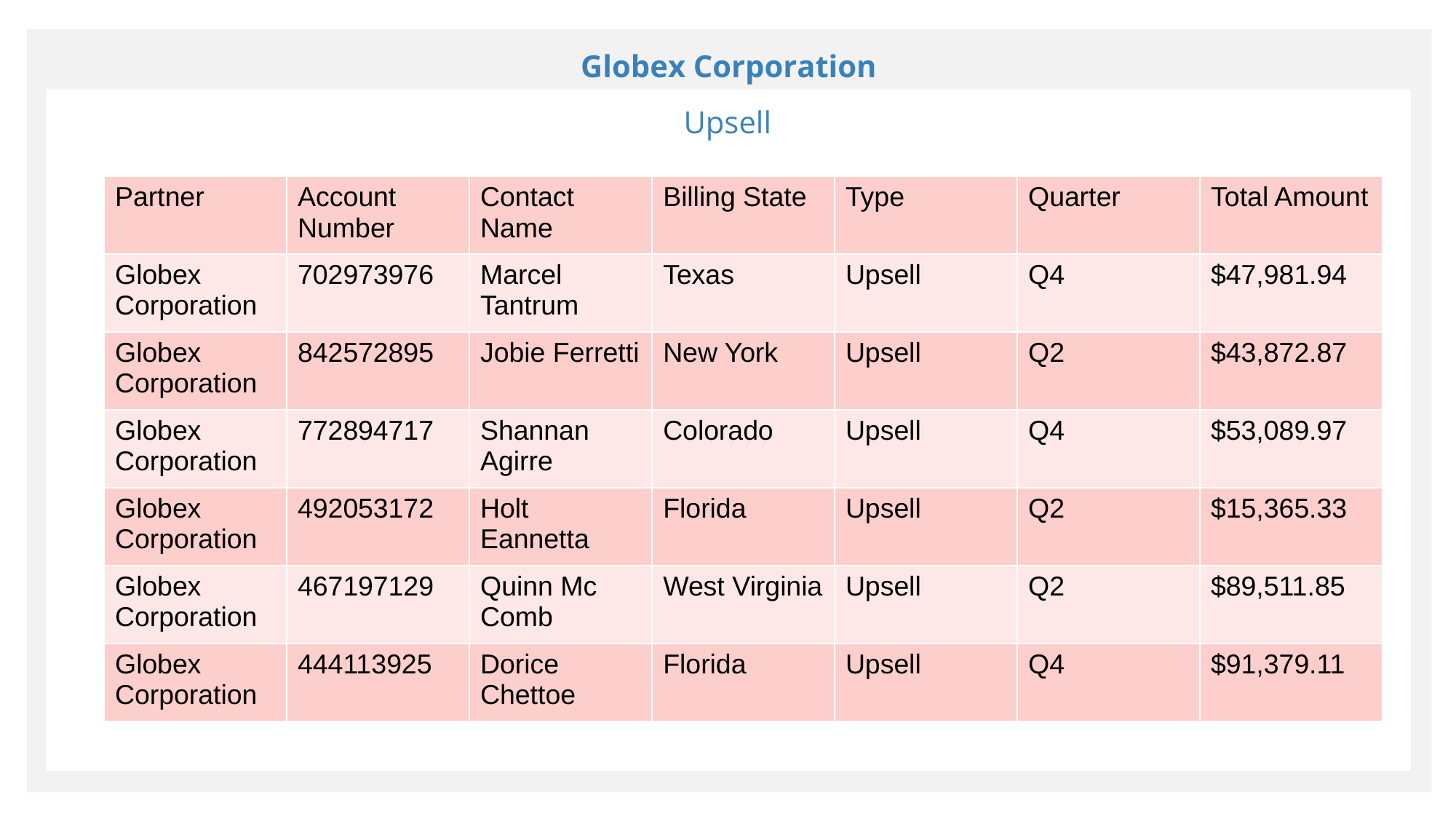

Globex Corporation

Upsell
| Partner | Account Number | Contact Name | Billing State | Type | Quarter | Total Amount |
| --- | --- | --- | --- | --- | --- | --- |
| Globex Corporation | 702973976 | Marcel Tantrum | Texas | Upsell | Q4 | $47,981.94 |
| Globex Corporation | 842572895 | Jobie Ferretti | New York | Upsell | Q2 | $43,872.87 |
| Globex Corporation | 772894717 | Shannan Agirre | Colorado | Upsell | Q4 | $53,089.97 |
| Globex Corporation | 492053172 | Holt Eannetta | Florida | Upsell | Q2 | $15,365.33 |
| Globex Corporation | 467197129 | Quinn Mc Comb | West Virginia | Upsell | Q2 | $89,511.85 |
| Globex Corporation | 444113925 | Dorice Chettoe | Florida | Upsell | Q4 | $91,379.11 |